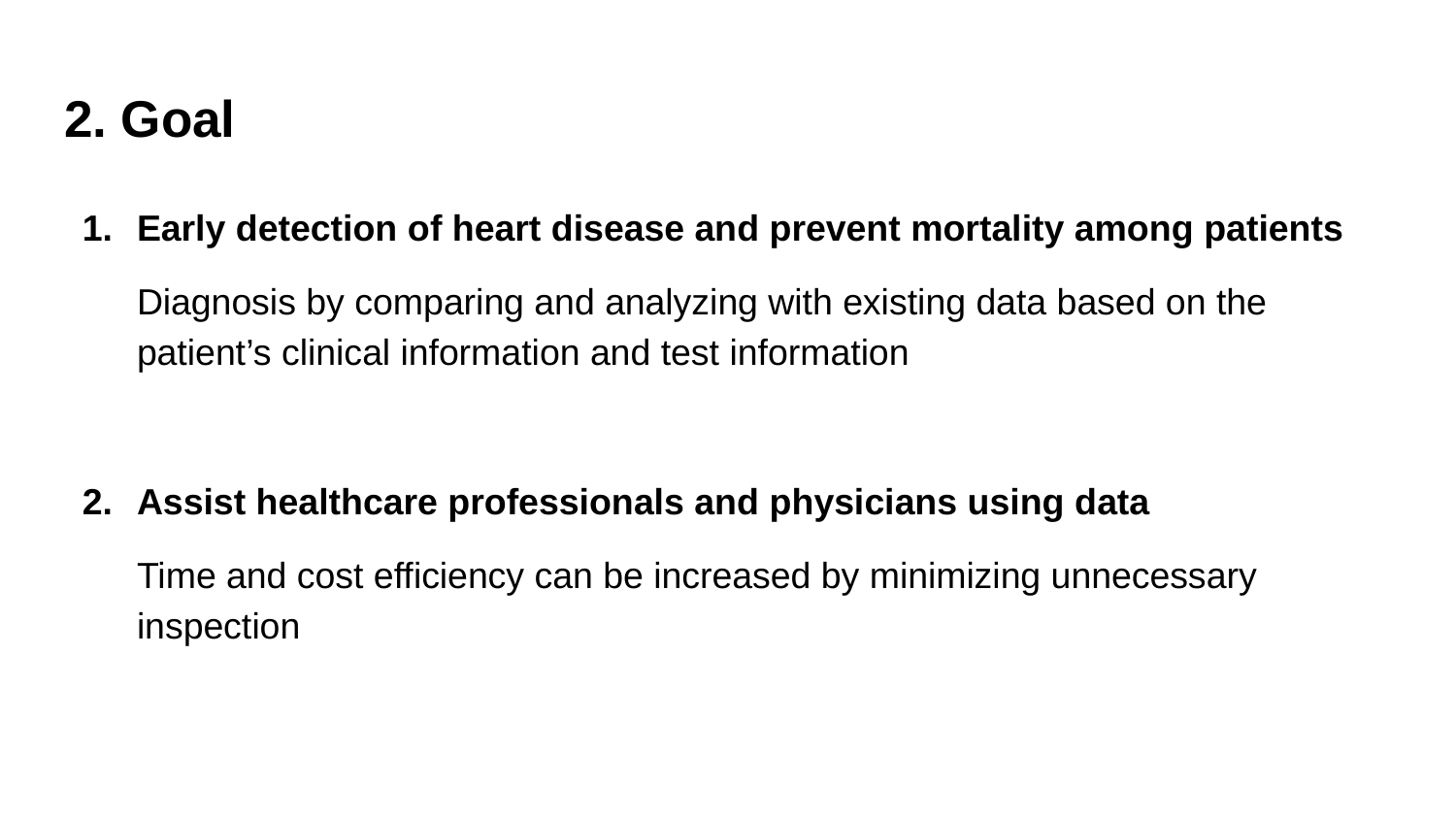

# 2. Goal
Early detection of heart disease and prevent mortality among patients
Diagnosis by comparing and analyzing with existing data based on the patient’s clinical information and test information

Assist healthcare professionals and physicians using data
Time and cost efficiency can be increased by minimizing unnecessary inspection